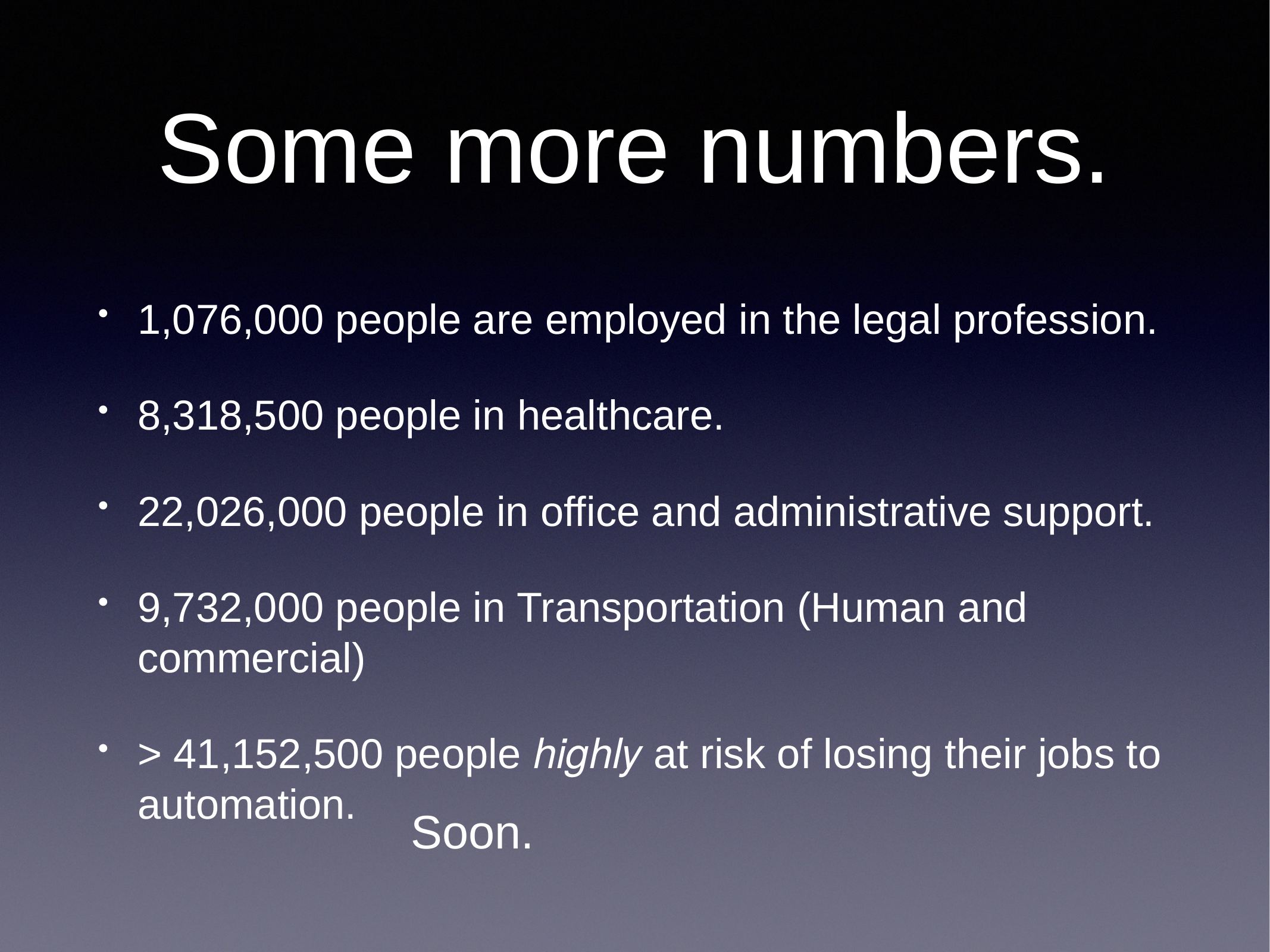

# Some more numbers.
1,076,000 people are employed in the legal profession.
8,318,500 people in healthcare.
22,026,000 people in office and administrative support.
9,732,000 people in Transportation (Human and commercial)
> 41,152,500 people highly at risk of losing their jobs to automation.
Soon.